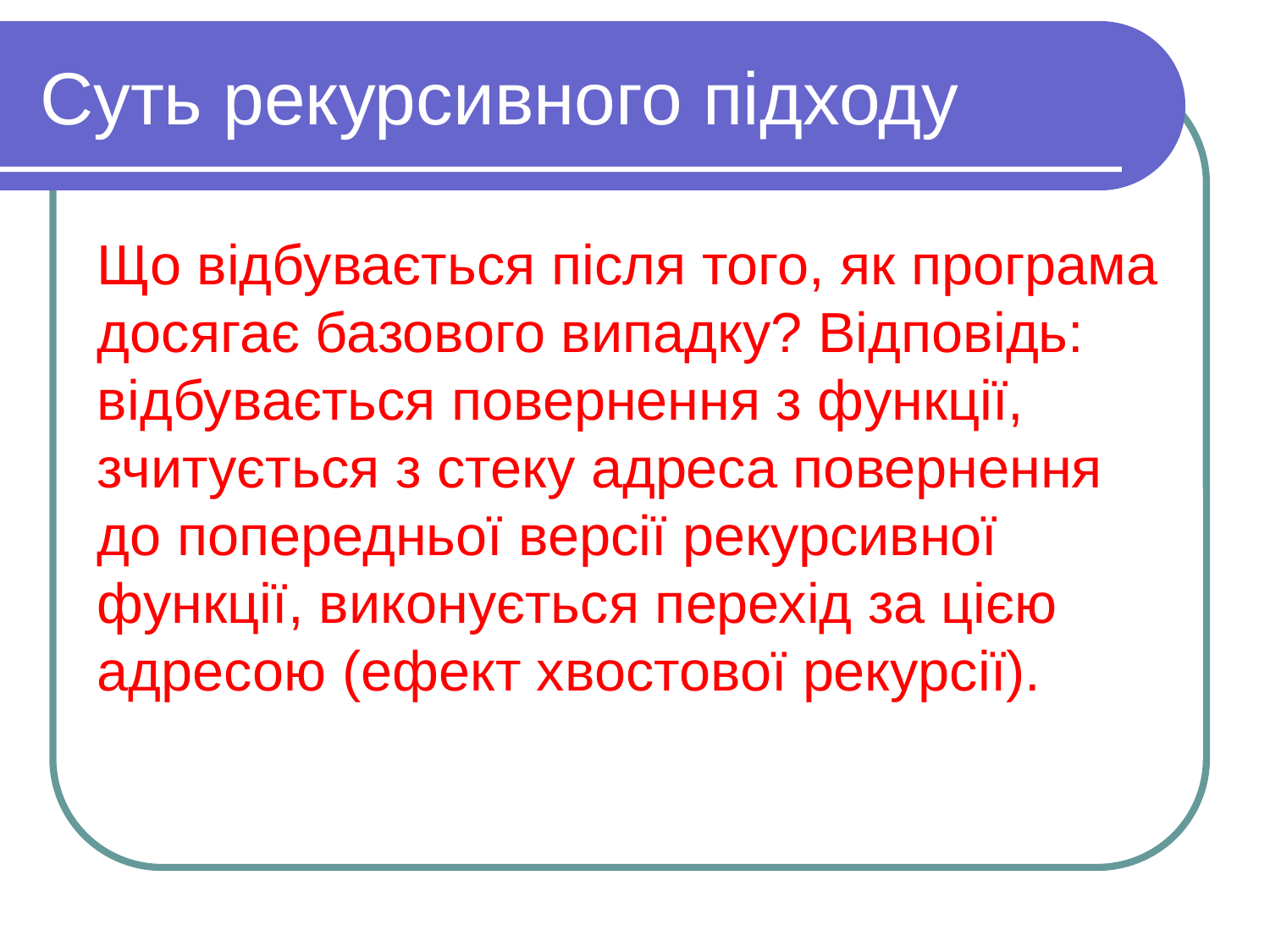

# Суть рекурсивного підходу
Що відбувається після того, як програма досягає базового випадку? Відповідь: відбувається повернення з функції, зчитується з стеку адреса повернення до попередньої версії рекурсивної функції, виконується перехід за цією адресою (ефект хвостової рекурсії).